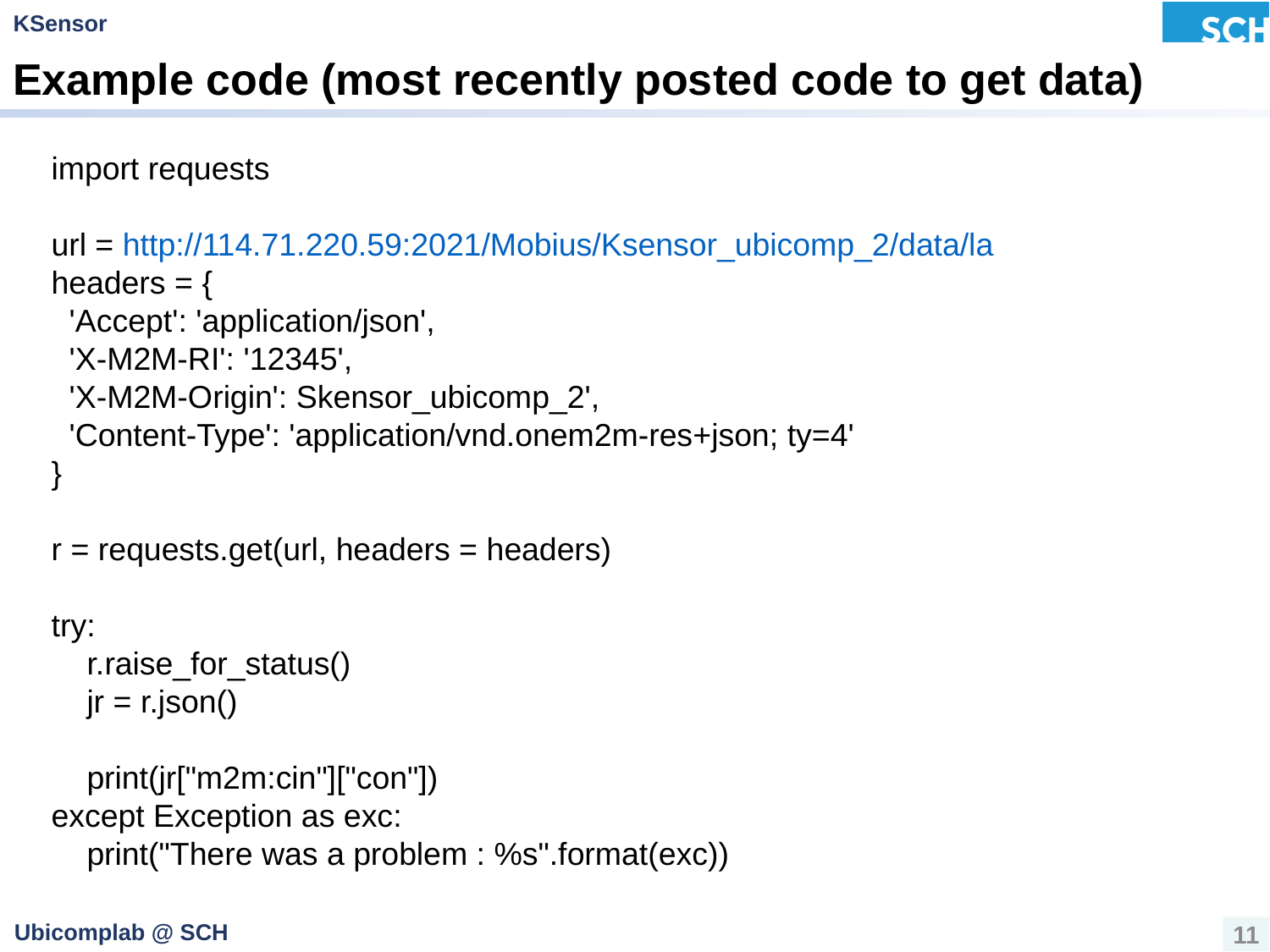

# Example code (most recently posted code to get data)
import requests

url = http://114.71.220.59:2021/Mobius/Ksensor_ubicomp_2/data/la
headers = {
  'Accept': 'application/json',
  'X-M2M-RI': '12345',
  'X-M2M-Origin': Skensor_ubicomp_2',
  'Content-Type': 'application/vnd.onem2m-res+json; ty=4'
}

r = requests.get(url, headers = headers)

try:
    r.raise_for_status()
    jr = r.json()

    print(jr["m2m:cin"]["con"])
except Exception as exc:
    print("There was a problem : %s".format(exc))
11